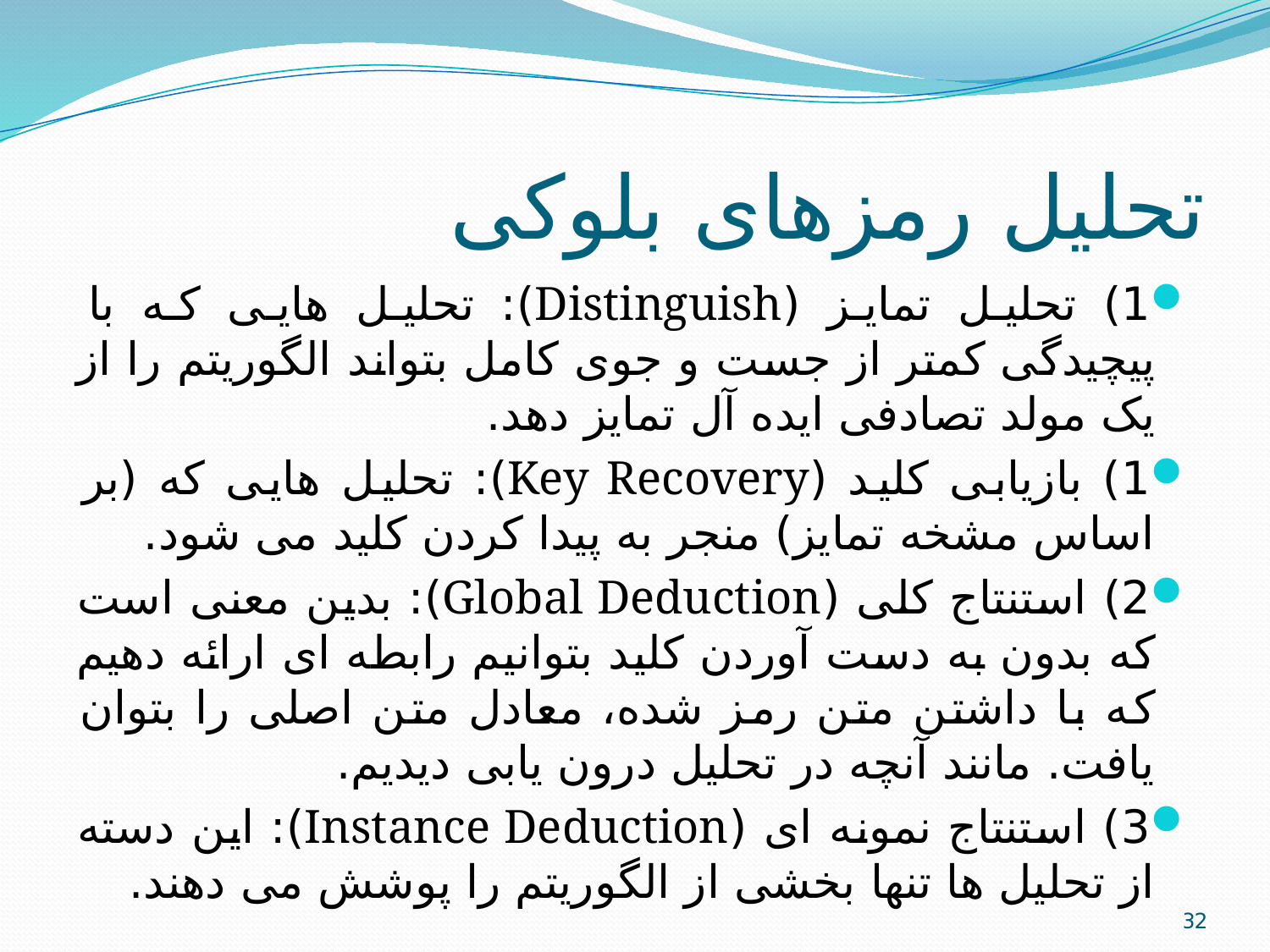

# تحلیل رمزهای بلوکی
1) تحلیل تمایز (Distinguish): تحلیل هایی که با پیچیدگی کمتر از جست و جوی کامل بتواند الگوریتم را از یک مولد تصادفی ایده آل تمایز دهد.
1) بازیابی کلید (Key Recovery): تحلیل هایی که (بر اساس مشخه تمایز) منجر به پیدا کردن کلید می شود.
2) استنتاج کلی (Global Deduction): بدین معنی است که بدون به دست آوردن کلید بتوانیم رابطه ای ارائه دهیم که با داشتن متن رمز شده، معادل متن اصلی را بتوان یافت. مانند آنچه در تحلیل درون یابی دیدیم.
3) استنتاج نمونه ای (Instance Deduction): این دسته از تحلیل ها تنها بخشی از الگوریتم را پوشش می دهند.

32